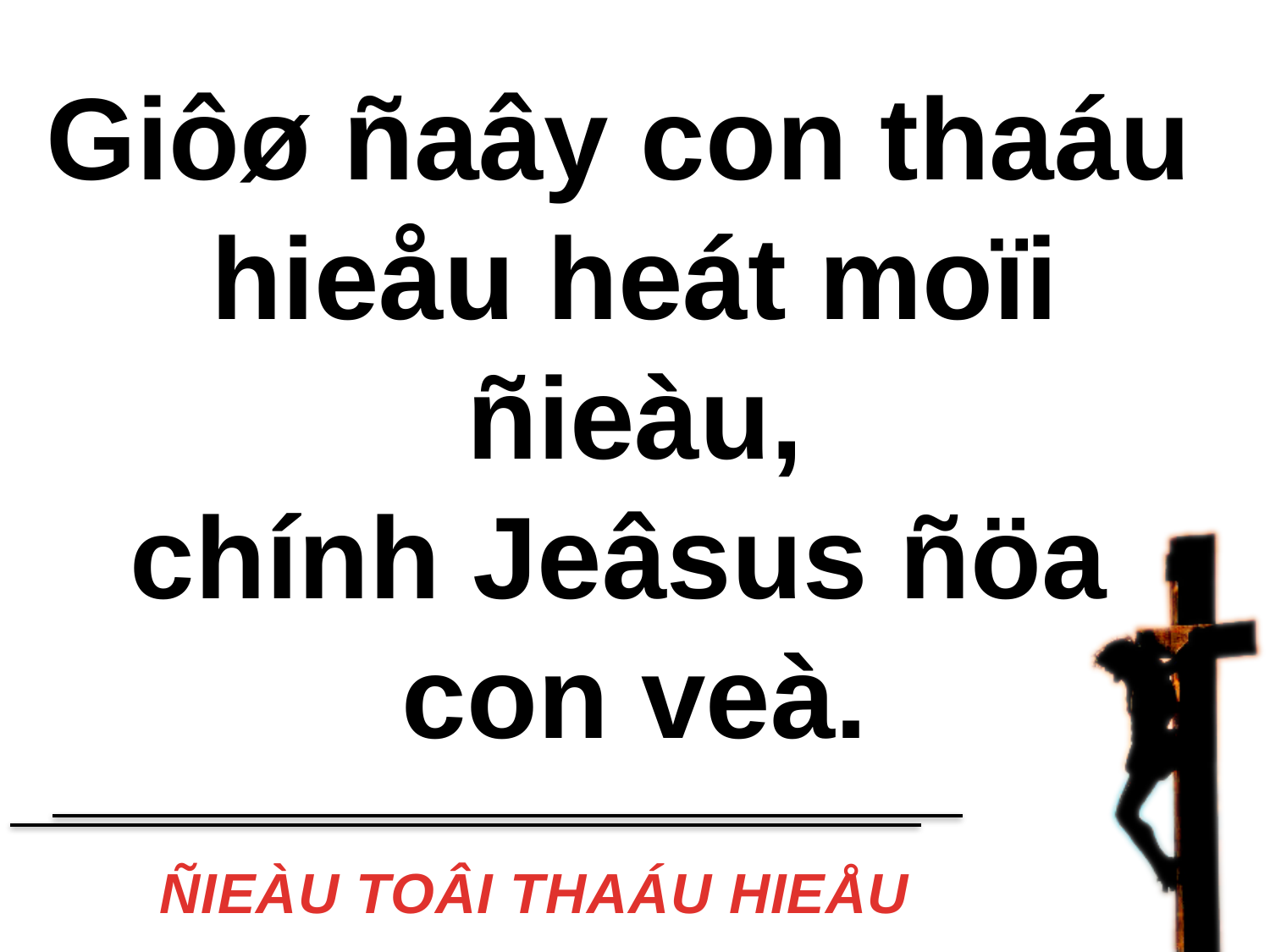

Giôø ñaây con thaáu
hieåu heát moïi ñieàu,
chính Jeâsus ñöa
con veà.
# ÑIEÀU TOÂI THAÁU HIEÅU